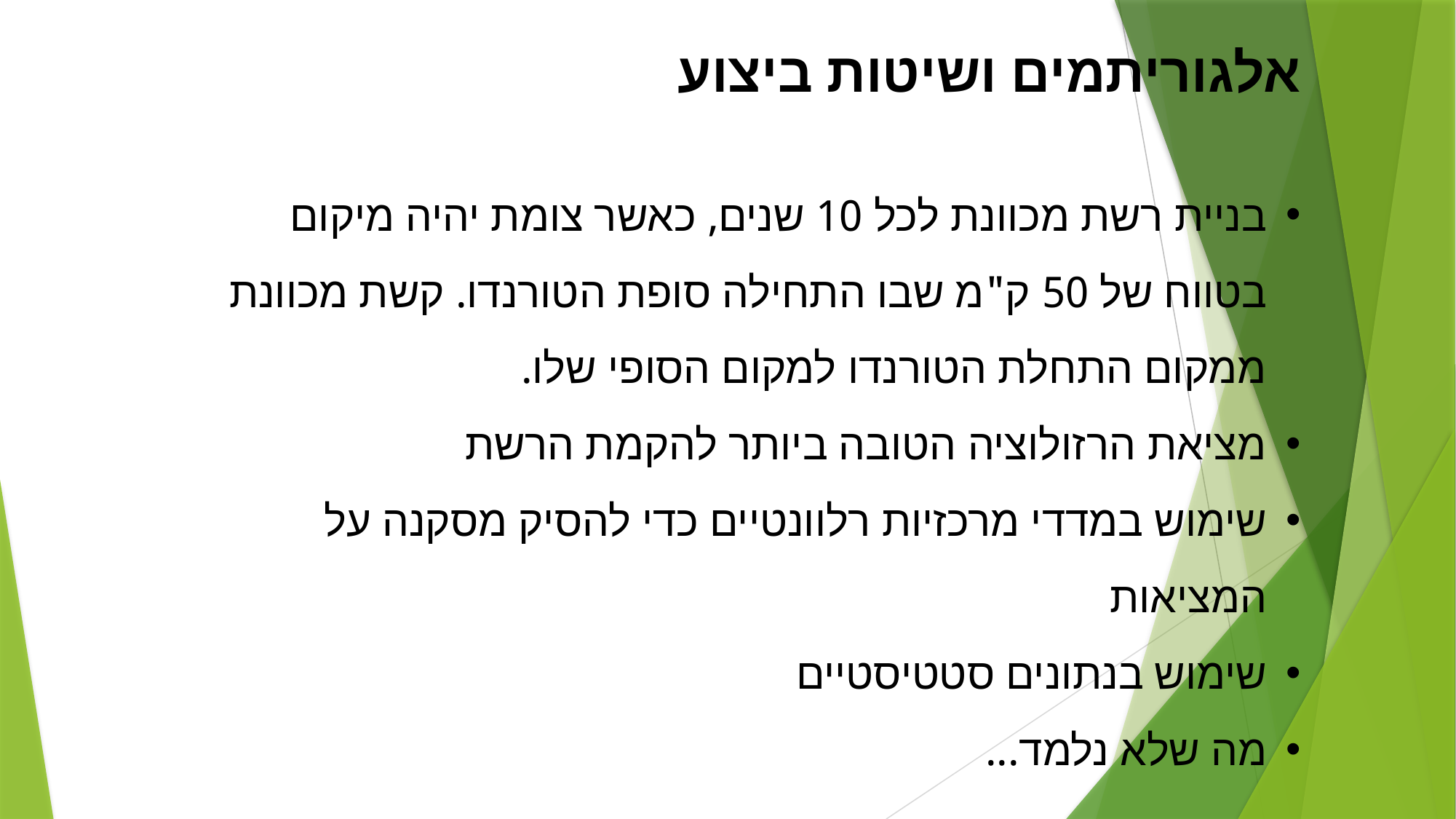

אלגוריתמים ושיטות ביצוע
בניית רשת מכוונת לכל 10 שנים, כאשר צומת יהיה מיקום בטווח של 50 ק"מ שבו התחילה סופת הטורנדו. קשת מכוונת ממקום התחלת הטורנדו למקום הסופי שלו.
מציאת הרזולוציה הטובה ביותר להקמת הרשת
שימוש במדדי מרכזיות רלוונטיים כדי להסיק מסקנה על המציאות
שימוש בנתונים סטטיסטיים
מה שלא נלמד...